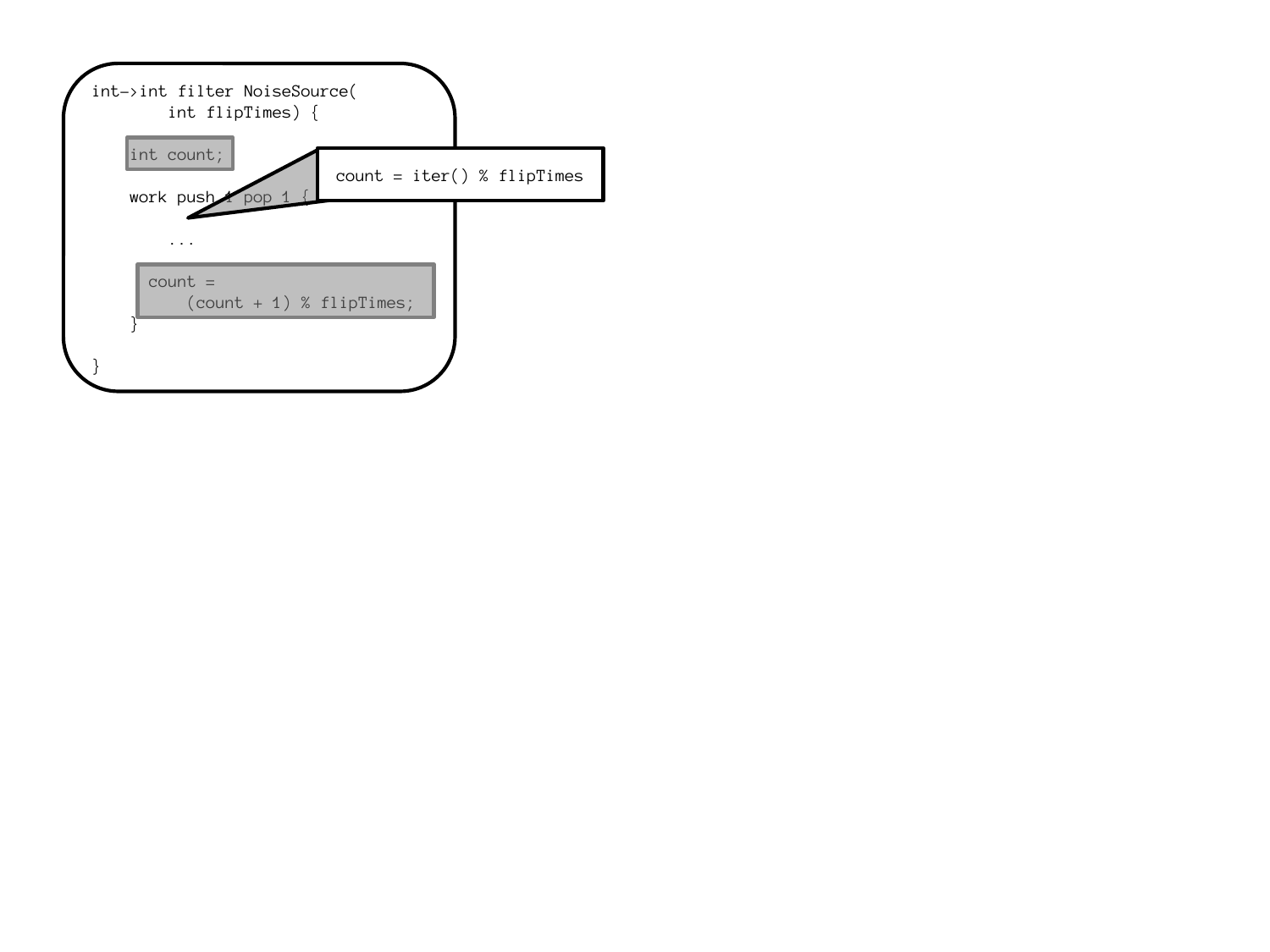

int->int filter NoiseSource(
        int flipTimes) {

    int count;

    work push 1 pop 1 {

        ...

      count =
          (count + 1) % flipTimes;
    }

}

count = iter() % flipTimes